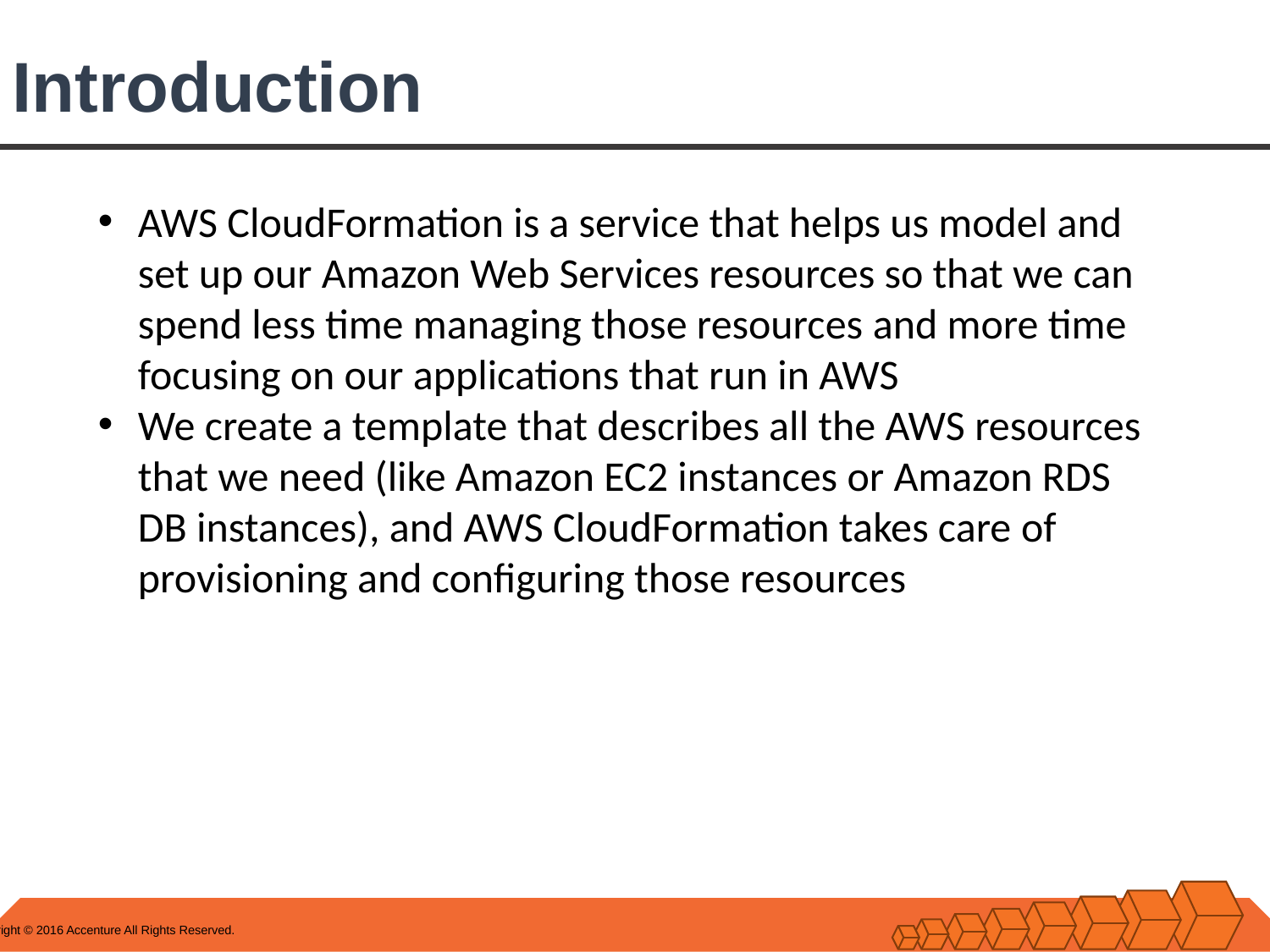

# Introduction
AWS CloudFormation is a service that helps us model and set up our Amazon Web Services resources so that we can spend less time managing those resources and more time focusing on our applications that run in AWS
We create a template that describes all the AWS resources that we need (like Amazon EC2 instances or Amazon RDS DB instances), and AWS CloudFormation takes care of provisioning and configuring those resources